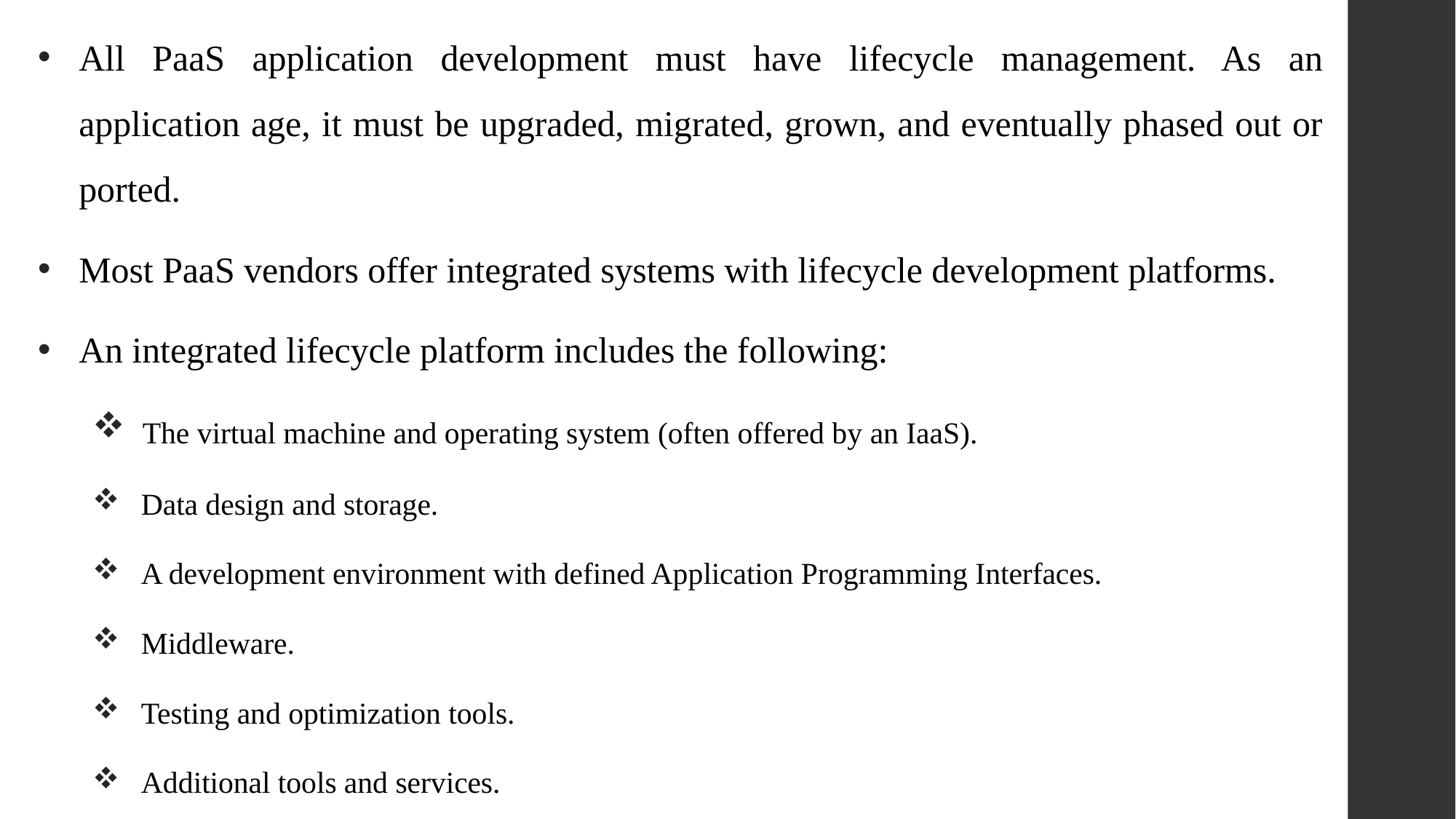

All PaaS application development must have lifecycle management. As an application age, it must be upgraded, migrated, grown, and eventually phased out or ported.
Most PaaS vendors offer integrated systems with lifecycle development platforms.
An integrated lifecycle platform includes the following:
 The virtual machine and operating system (often offered by an IaaS).
 Data design and storage.
 A development environment with defined Application Programming Interfaces.
 Middleware.
 Testing and optimization tools.
 Additional tools and services.
66